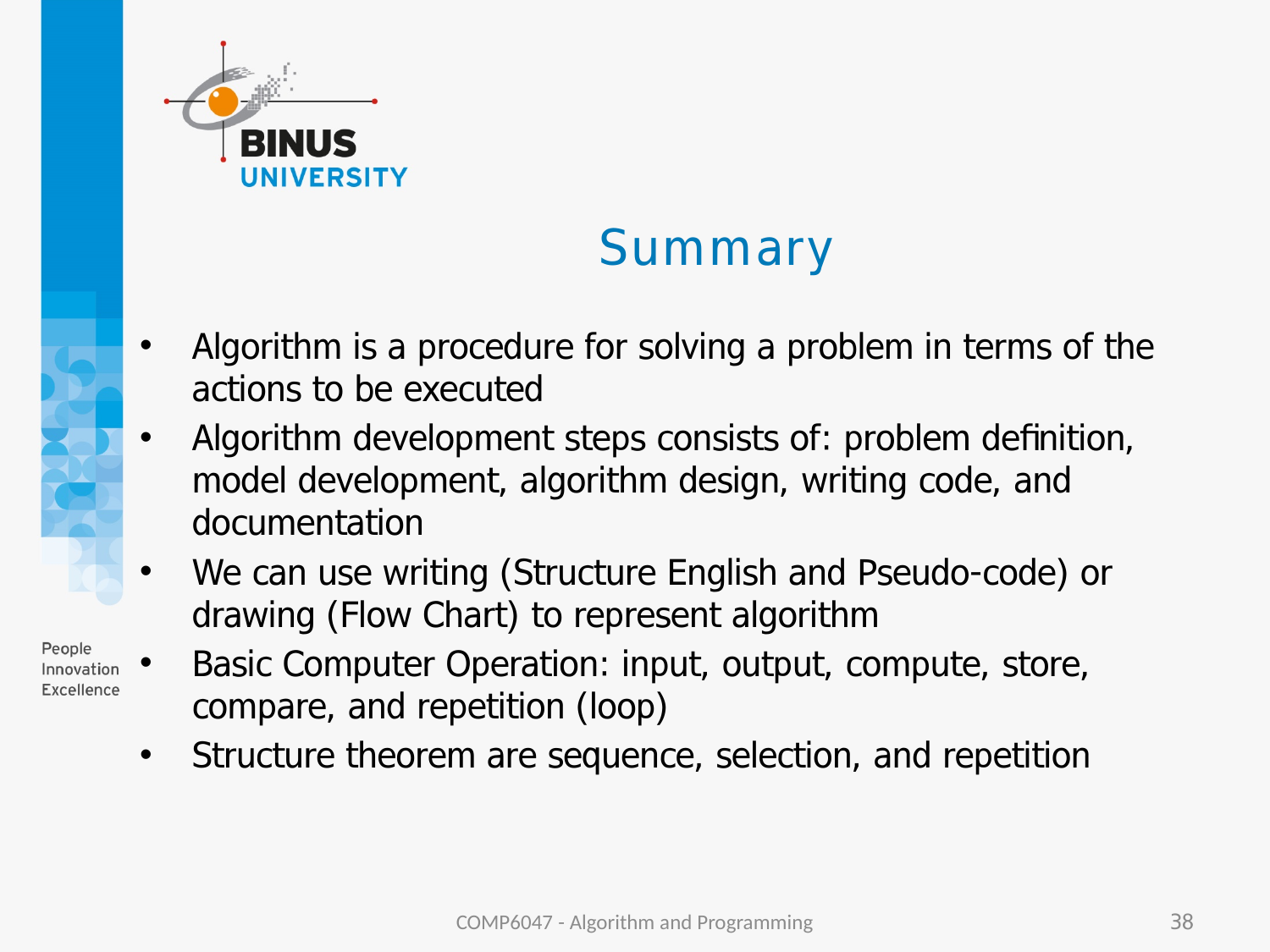

# Summary
Algorithm is a procedure for solving a problem in terms of the actions to be executed
Algorithm development steps consists of: problem definition, model development, algorithm design, writing code, and documentation
We can use writing (Structure English and Pseudo-code) or drawing (Flow Chart) to represent algorithm
Basic Computer Operation: input, output, compute, store, compare, and repetition (loop)
Structure theorem are sequence, selection, and repetition
COMP6047 - Algorithm and Programming
38